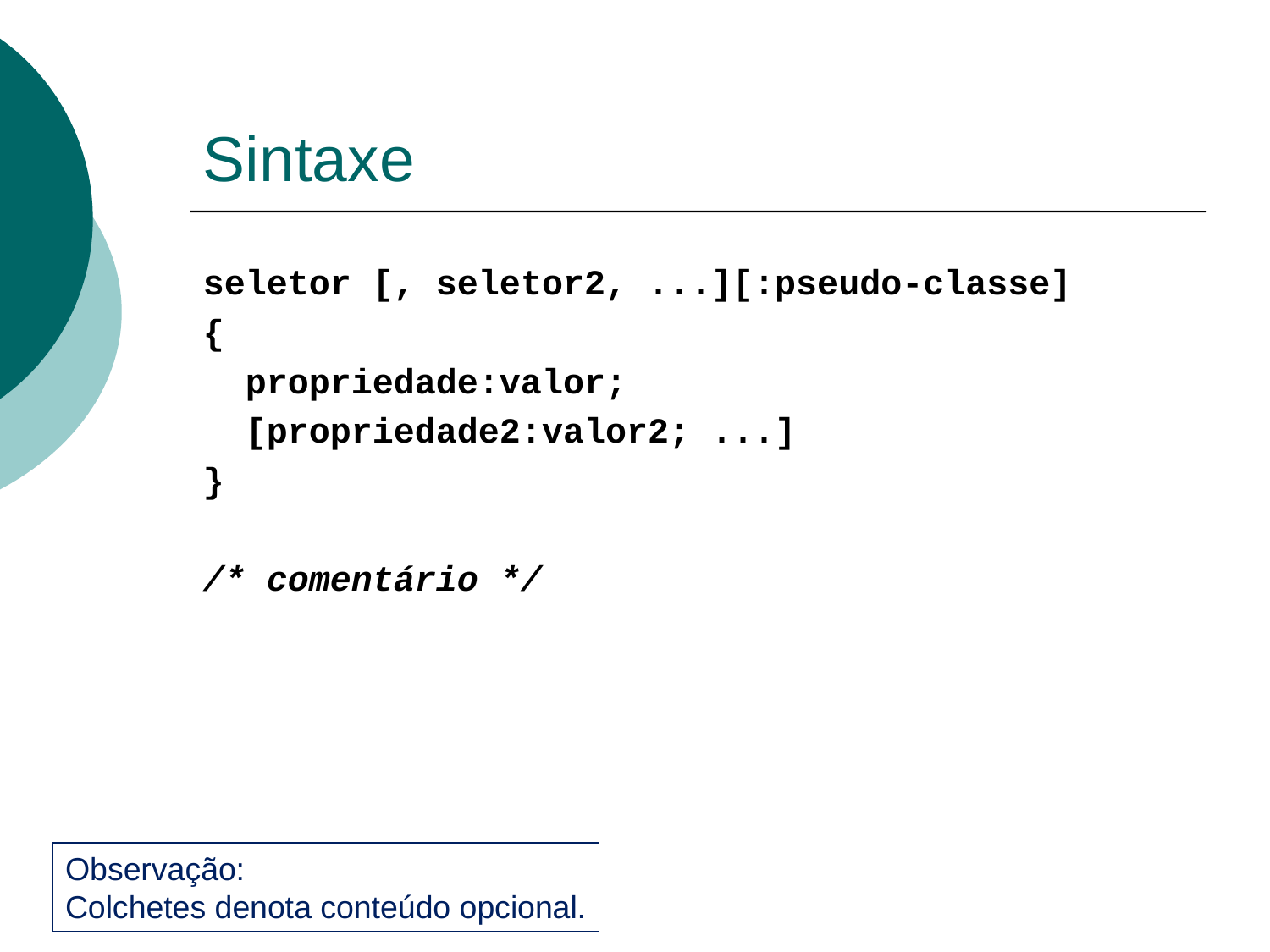

# Sintaxe
seletor [, seletor2, ...][:pseudo-classe]
{
  propriedade:valor;
  [propriedade2:valor2; ...]
}

/* comentário */
Observação:
Colchetes denota conteúdo opcional.